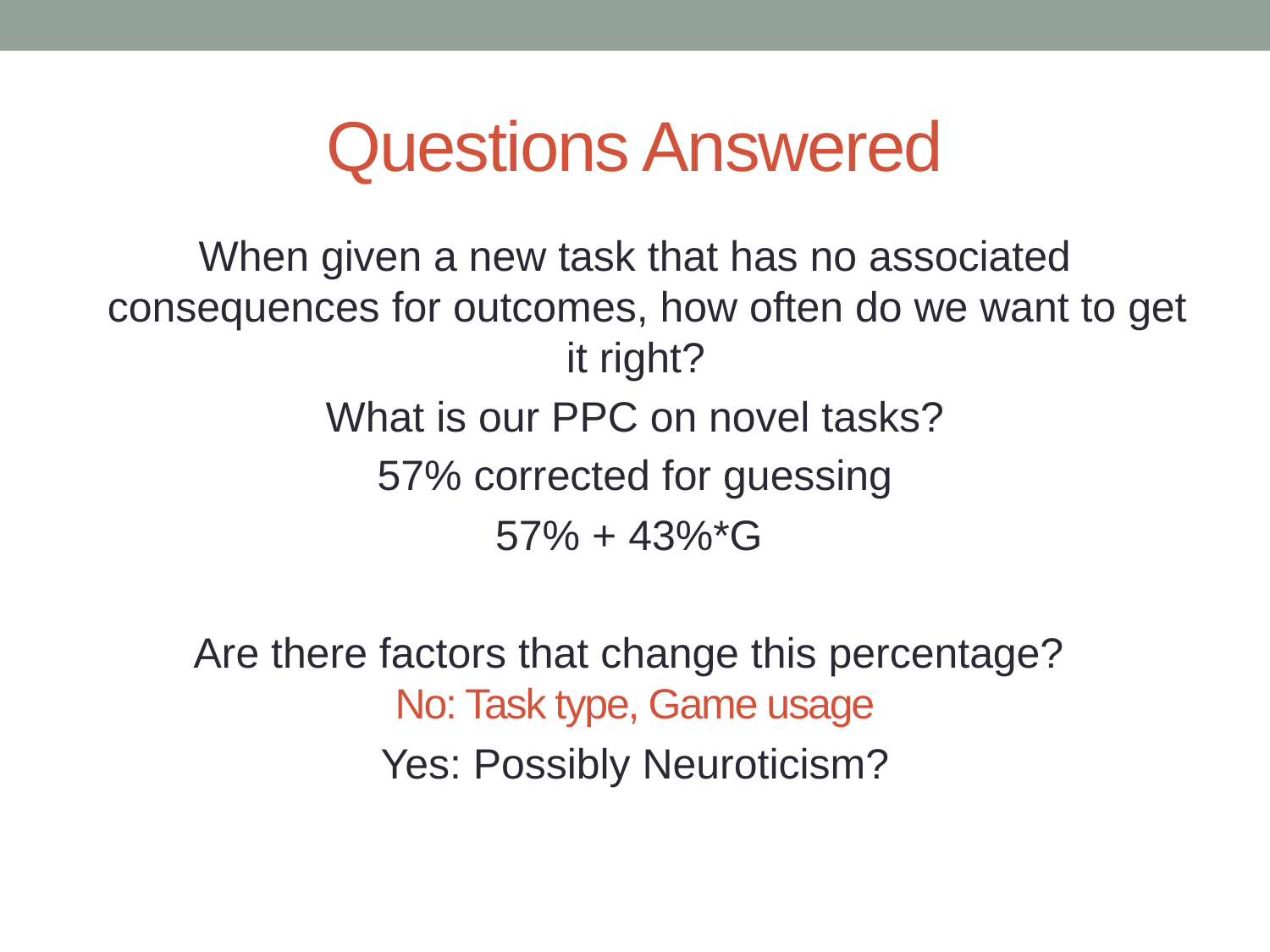

# Questions Answered
When given a new task that has no associated consequences for outcomes, how often do we want to get it right?
What is our PPC on novel tasks?
57% corrected for guessing
57% + 43%*G

Are there factors that change this percentage?
No: Task type, Game usage
Yes: Possibly Neuroticism?